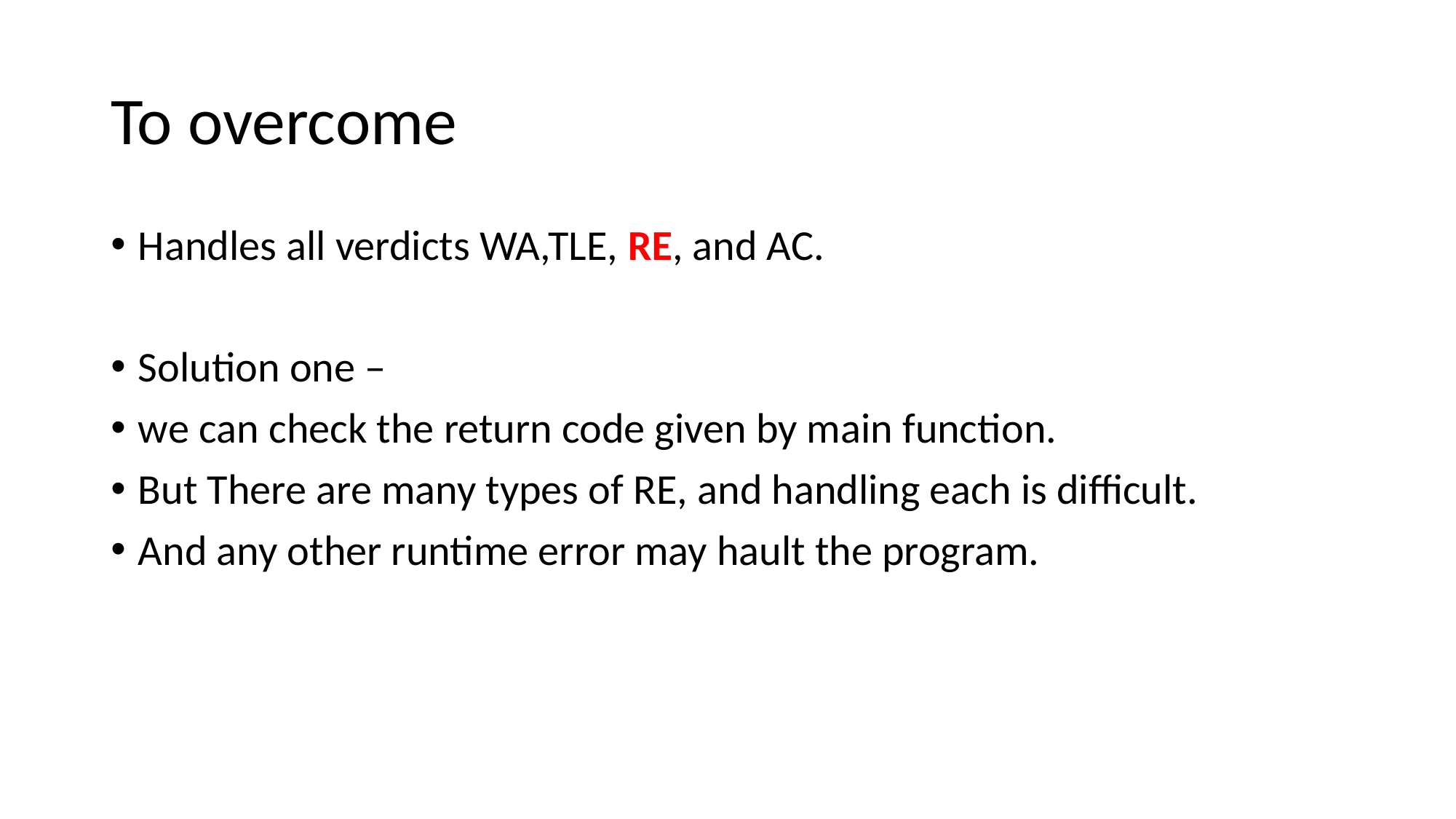

# To overcome
Handles all verdicts WA,TLE, RE, and AC.

Solution one –
we can check the return code given by main function.
But There are many types of RE, and handling each is difficult.
And any other runtime error may hault the program.